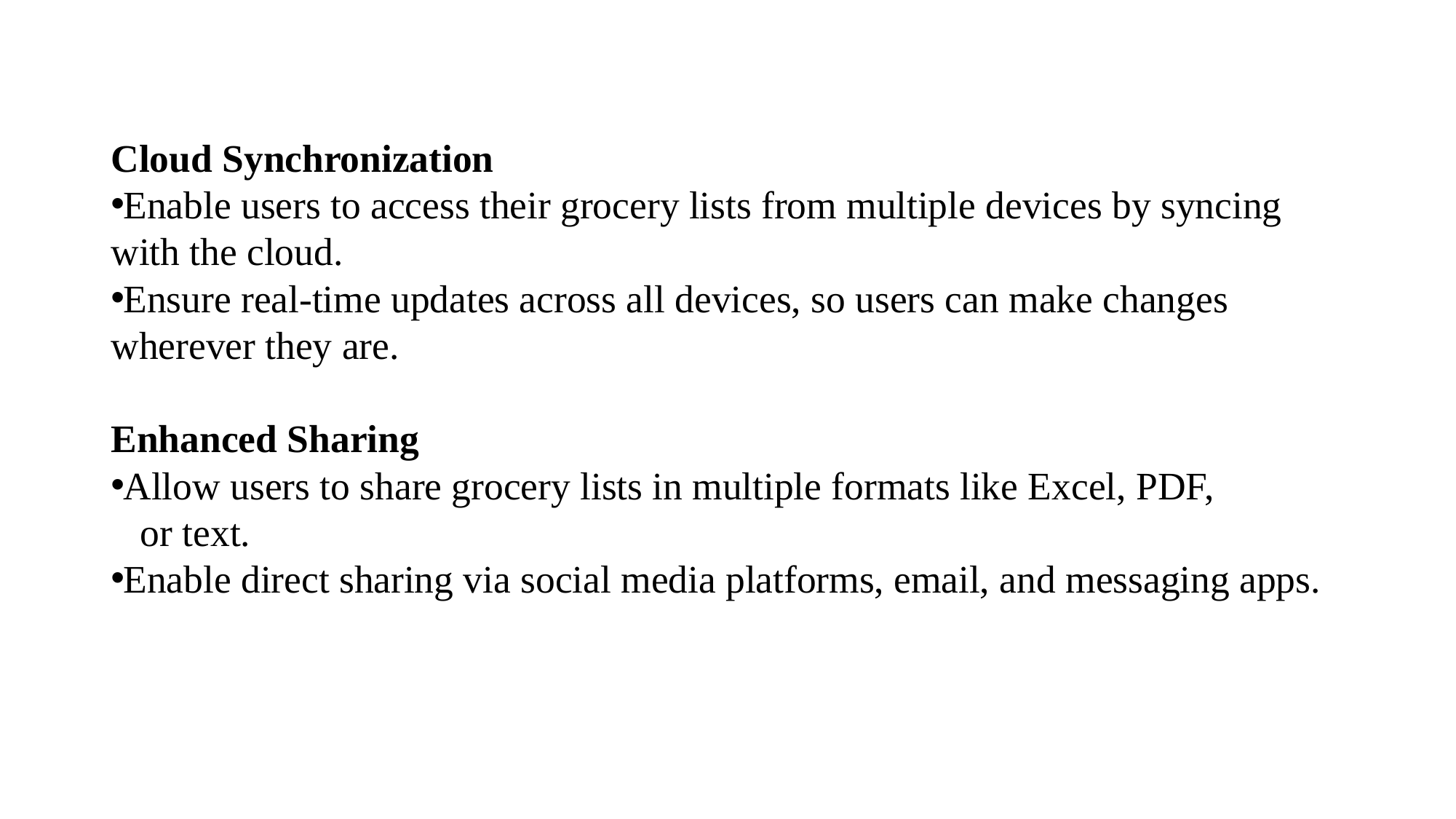

Cloud Synchronization
Enable users to access their grocery lists from multiple devices by syncing with the cloud.
Ensure real-time updates across all devices, so users can make changes wherever they are.

Enhanced Sharing
Allow users to share grocery lists in multiple formats like Excel, PDF,                 or text.
Enable direct sharing via social media platforms, email, and messaging apps.